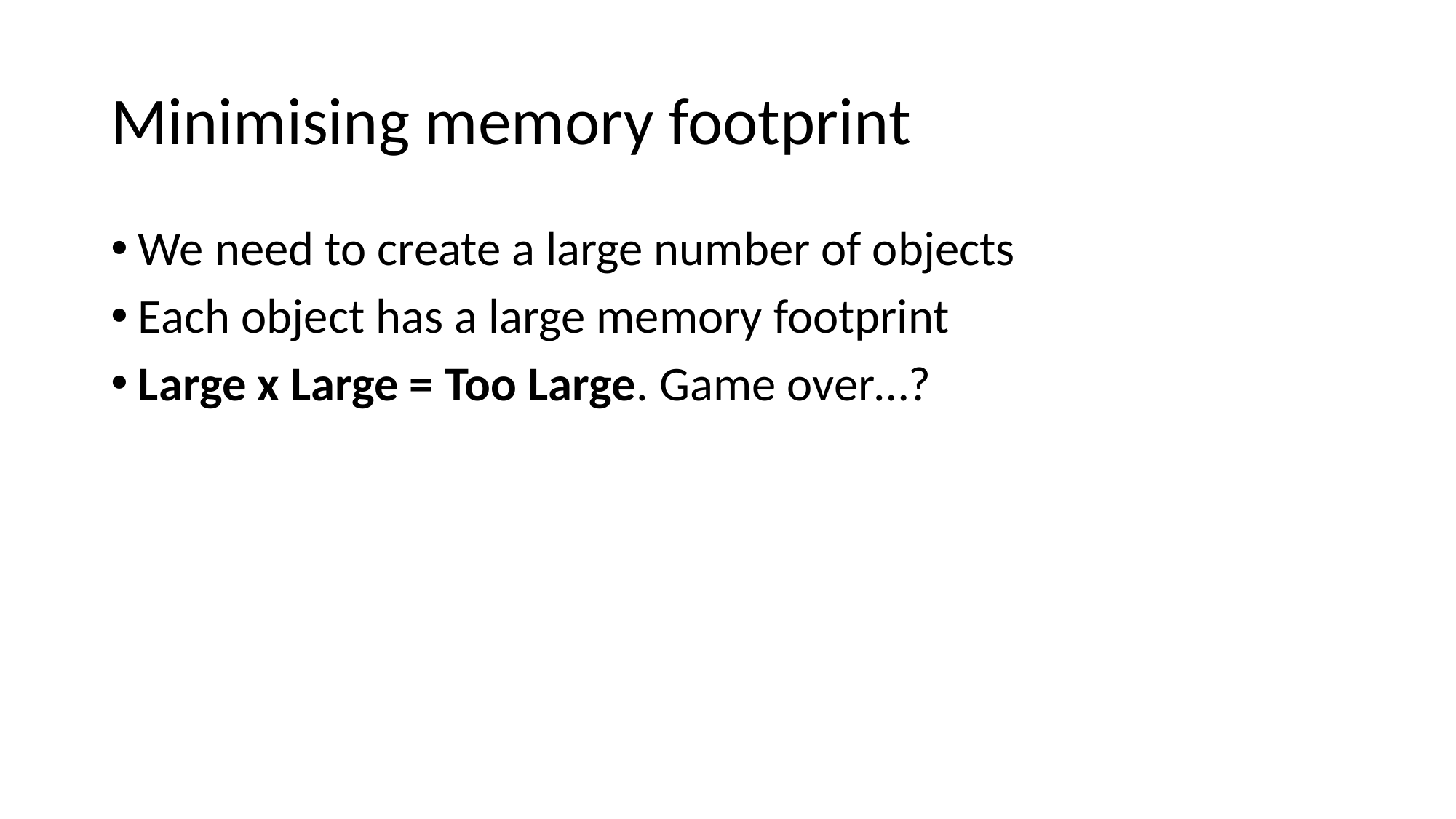

# Minimising memory footprint
We need to create a large number of objects
Each object has a large memory footprint
Large x Large = Too Large. Game over…?